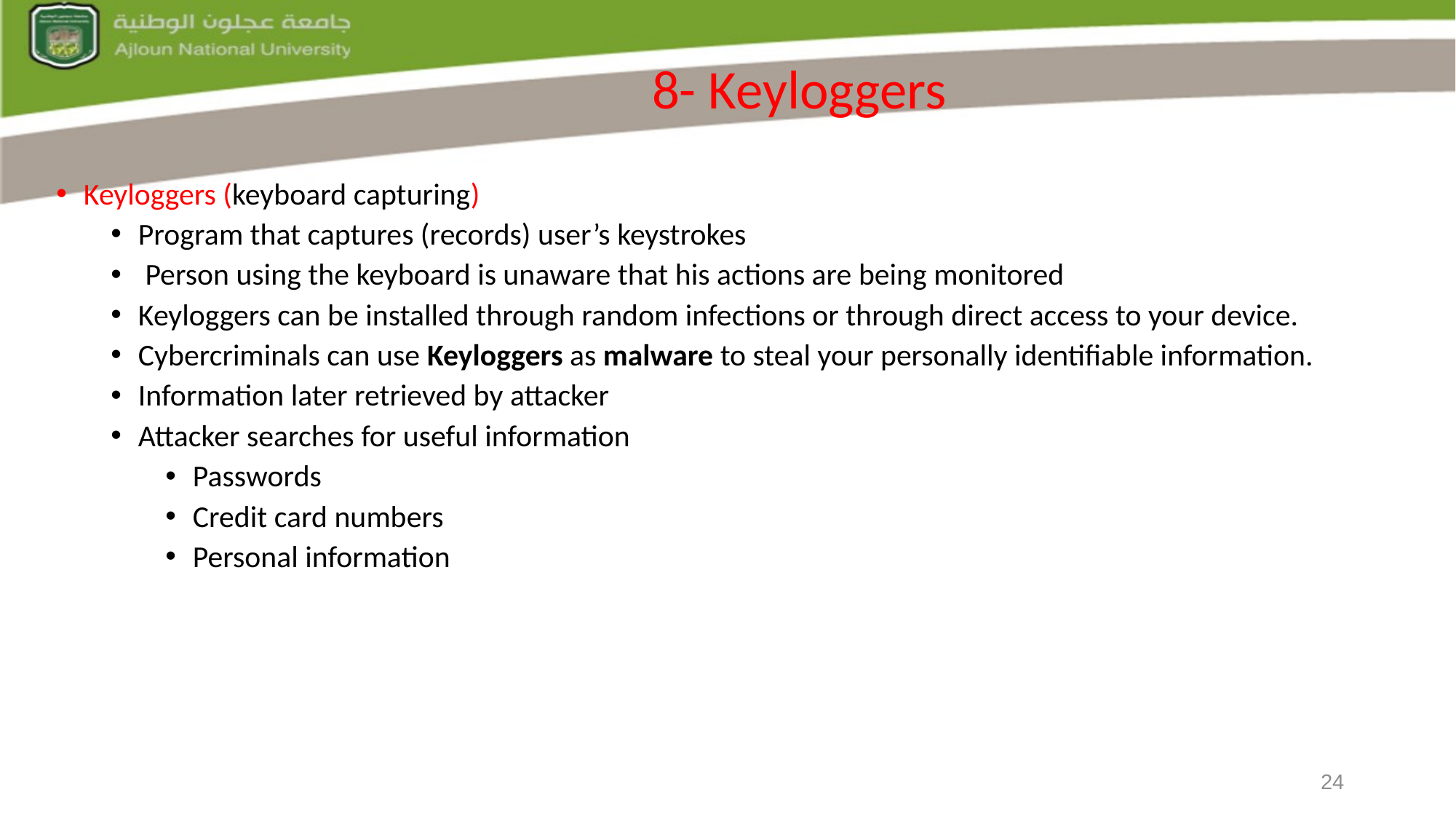

8- Keyloggers
Keyloggers (keyboard capturing)
Program that captures (records) user’s keystrokes
 Person using the keyboard is unaware that his actions are being monitored
Keyloggers can be installed through random infections or through direct access to your device.
Cybercriminals can use Keyloggers as malware to steal your personally identifiable information.
Information later retrieved by attacker
Attacker searches for useful information
Passwords
Credit card numbers
Personal information

24